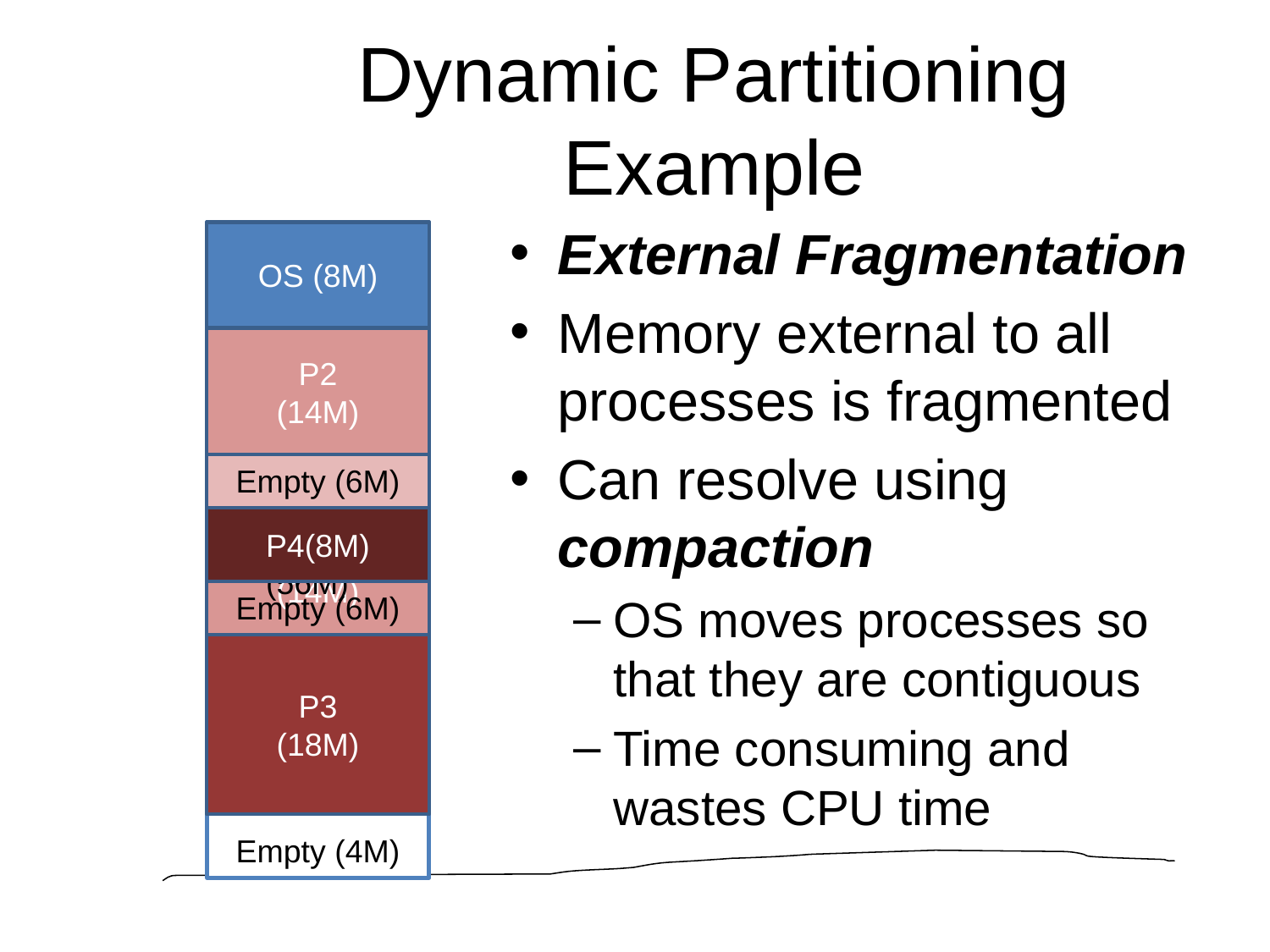

# Dynamic Partitioning Example
External Fragmentation
Memory external to all processes is fragmented
Can resolve using compaction
OS moves processes so that they are contiguous
Time consuming and wastes CPU time

OS (8M)
P1
(20M)
P2
(14M)
Empty (6M)
P2
(14M)
P4(8M)
Empty (56M)
Empty (6M)
P3
(18M)
Empty (4M)